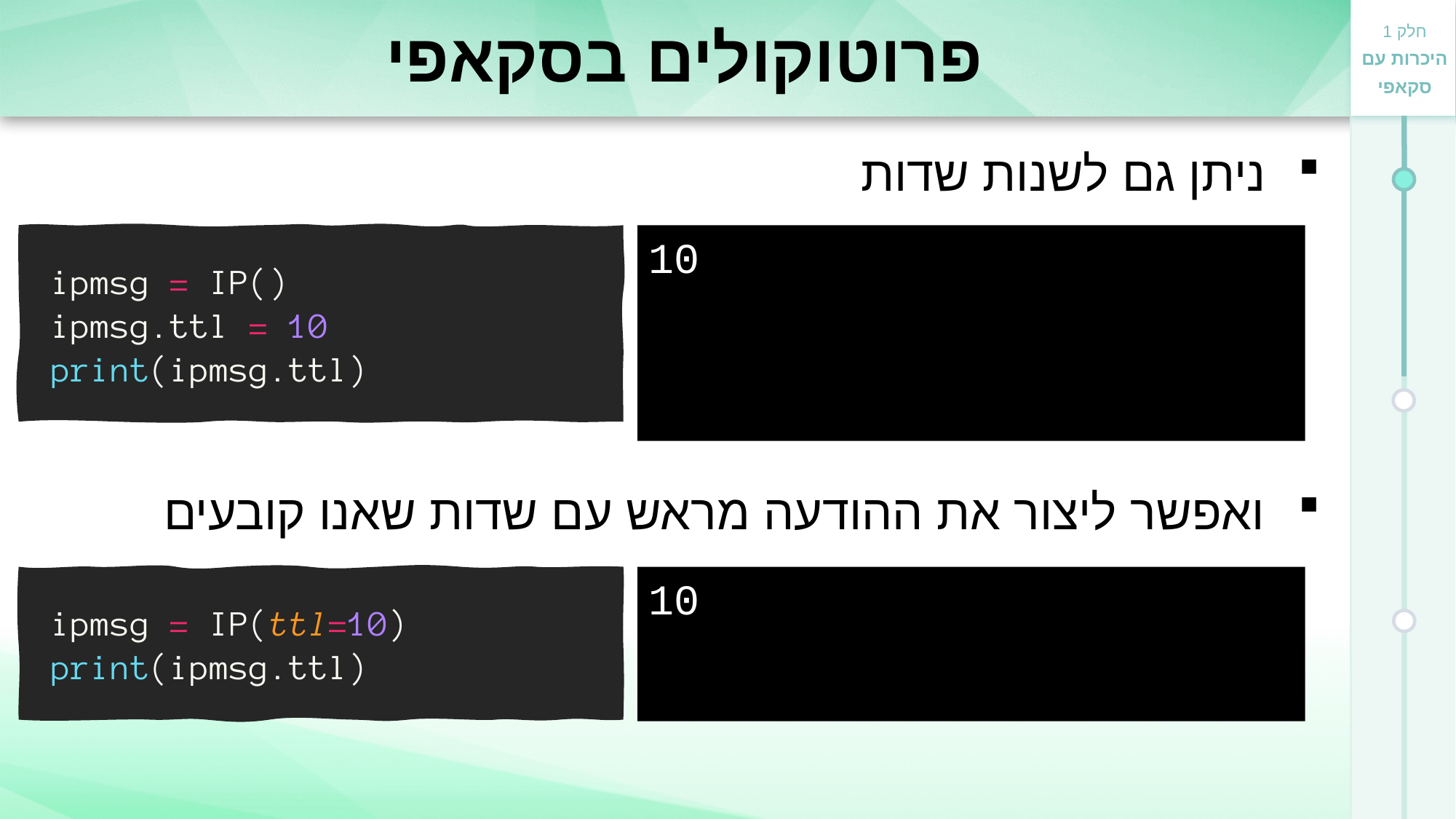

# פרוטוקולים בסקאפי

ניתן גם לשנות שדות

ואפשר ליצור את ההודעה מראש עם שדות שאנו קובעים
ipmsg = IP()
ipmsg.ttl = 10
print(ipmsg.ttl)
10
ipmsg = IP(ttl=10)
print(ipmsg.ttl)
10